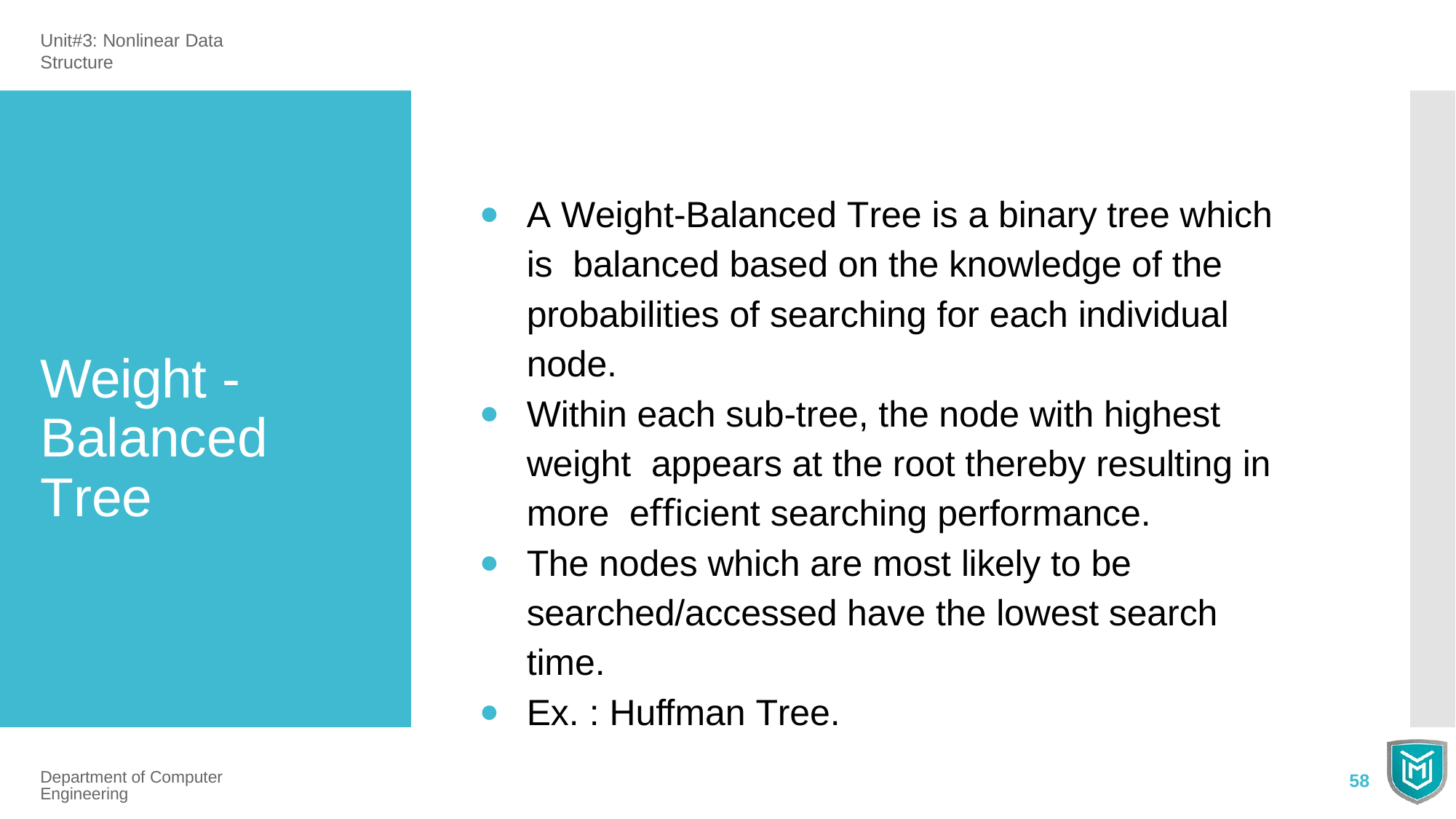

Unit#3: Nonlinear Data Structure
A Weight-Balanced Tree is a binary tree which is  balanced based on the knowledge of the  probabilities of searching for each individual node.
Within each sub-tree, the node with highest weight  appears at the root thereby resulting in more  eﬃcient searching performance.
The nodes which are most likely to be  searched/accessed have the lowest search time.
Ex. : Huffman Tree.
Weight -  Balanced Tree
Department of Computer Engineering
58